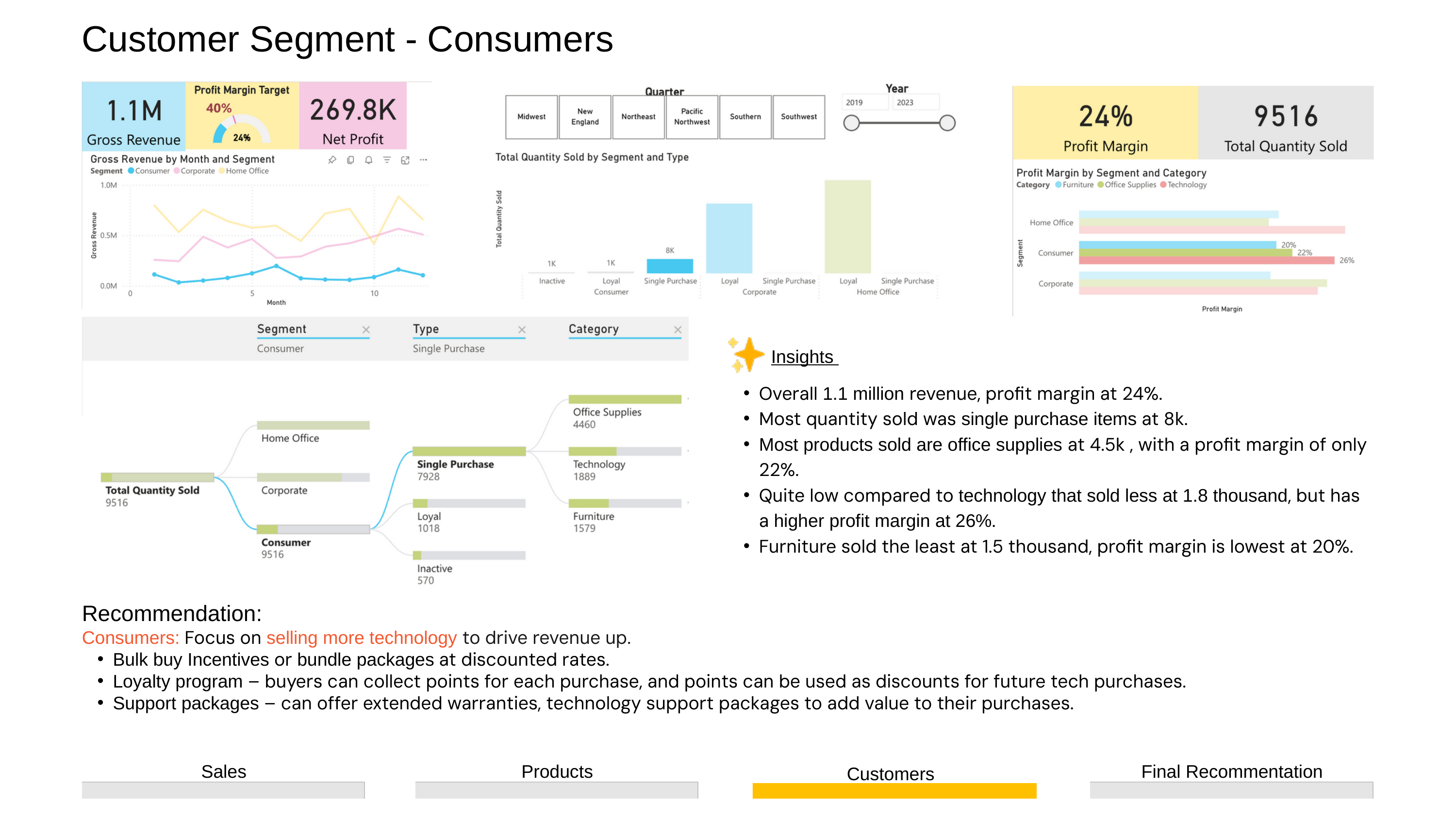

Customer Segment - Consumers

Insights
Overall 1.1 million revenue, profit margin at 24%.
Most quantity sold was single purchase items at 8k.
Most products sold are office supplies at 4.5k , with a profit margin of only 22%.
Quite low compared to technology that sold less at 1.8 thousand, but has a higher profit margin at 26%.
Furniture sold the least at 1.5 thousand, profit margin is lowest at 20%.
Recommendation:
Consumers: Focus on selling more technology to drive revenue up.
Bulk buy Incentives or bundle packages at discounted rates.
Loyalty program – buyers can collect points for each purchase, and points can be used as discounts for future tech purchases.
Support packages – can offer extended warranties, technology support packages to add value to their purchases.

Sales
Products
Final Recommentation
Customers